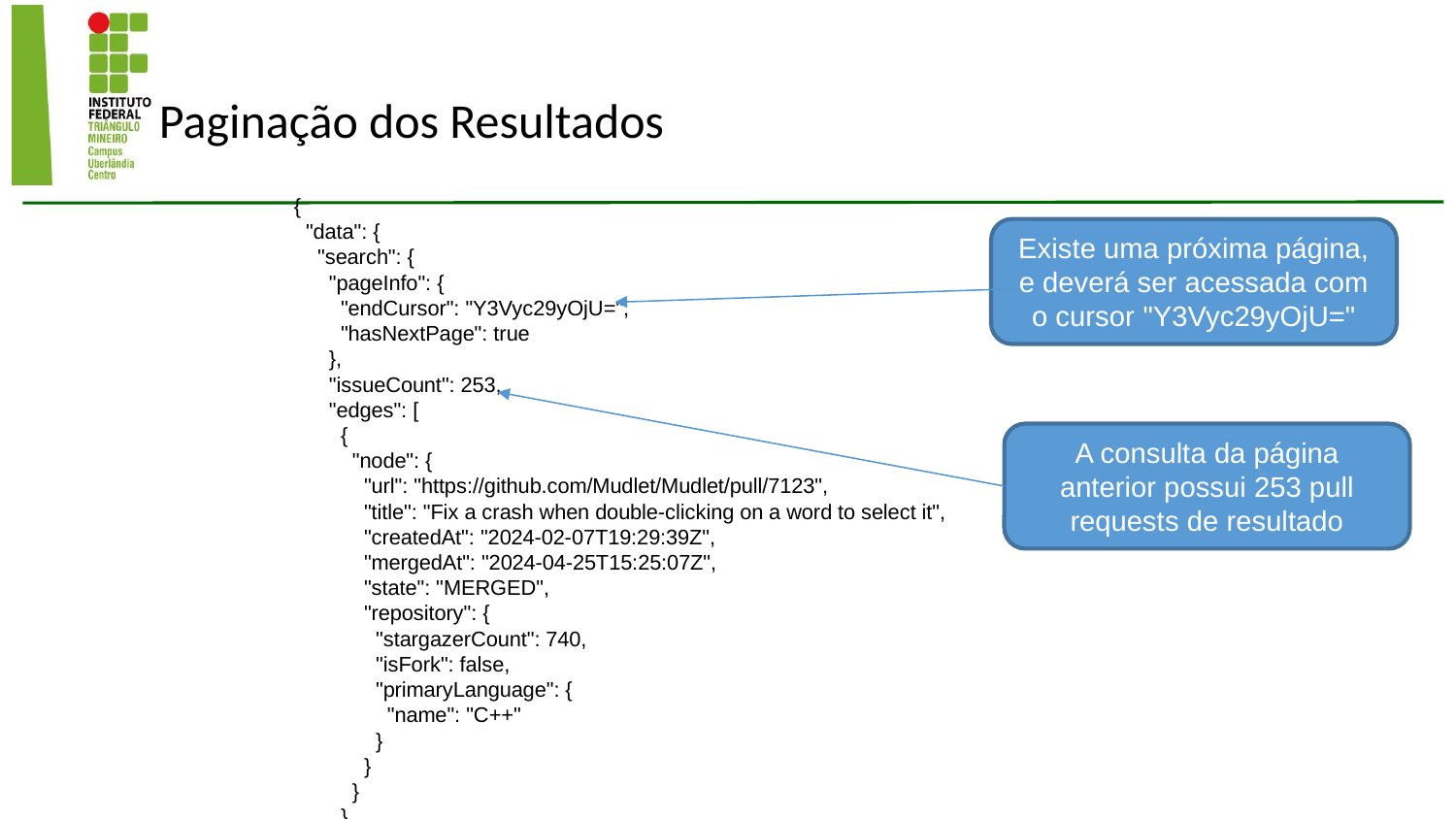

# Paginação dos Resultados
{
  "data": {
    "search": {
      "pageInfo": {
        "endCursor": "Y3Vyc29yOjU=",
        "hasNextPage": true
      },
      "issueCount": 253,
      "edges": [
        {
          "node": {
            "url": "https://github.com/Mudlet/Mudlet/pull/7123",
            "title": "Fix a crash when double-clicking on a word to select it",
            "createdAt": "2024-02-07T19:29:39Z",
            "mergedAt": "2024-04-25T15:25:07Z",
            "state": "MERGED",
            "repository": {
              "stargazerCount": 740,
              "isFork": false,
              "primaryLanguage": {
                "name": "C++"
              }
            }
          }
        },
Existe uma próxima página, e deverá ser acessada com o cursor "Y3Vyc29yOjU="
A consulta da página anterior possui 253 pull requests de resultado